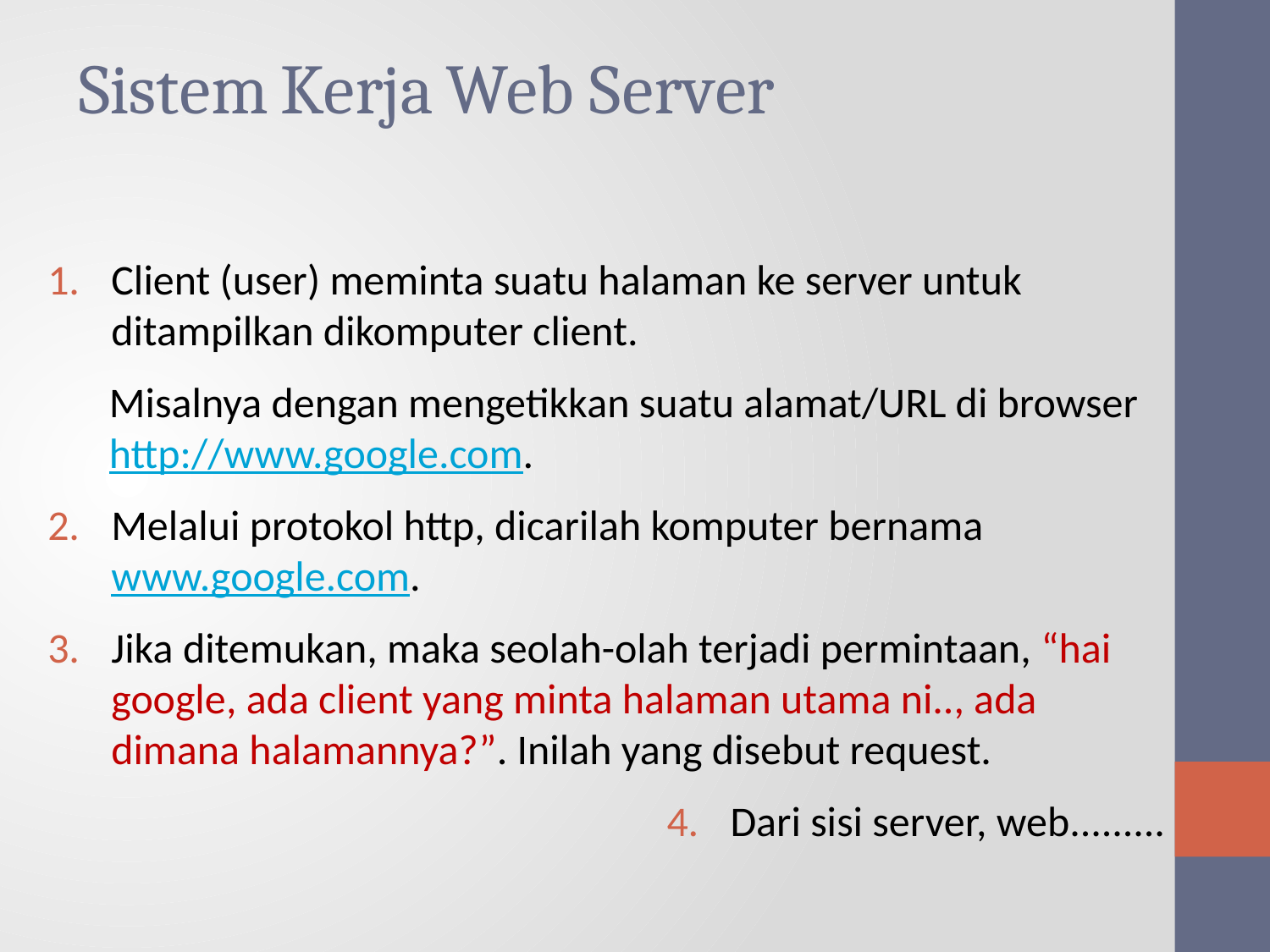

# Sistem Kerja Web Server
Client (user) meminta suatu halaman ke server untuk ditampilkan dikomputer client.
Misalnya dengan mengetikkan suatu alamat/URL di browser http://www.google.com.
Melalui protokol http, dicarilah komputer bernama www.google.com.
Jika ditemukan, maka seolah-olah terjadi permintaan, “hai google, ada client yang minta halaman utama ni.., ada dimana halamannya?”. Inilah yang disebut request.
Dari sisi server, web.........